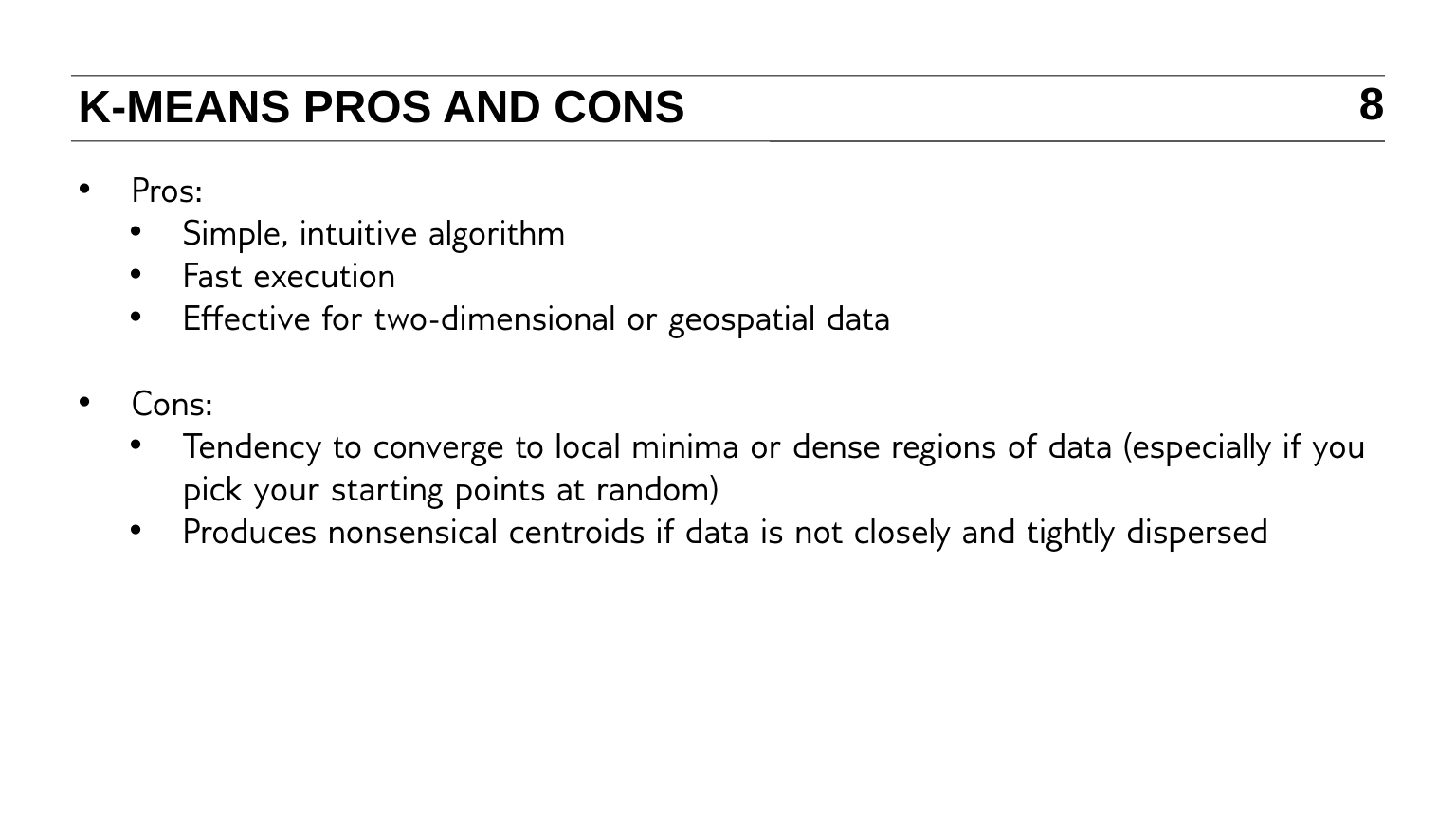

K-means pros and cons
8
Pros:
Simple, intuitive algorithm
Fast execution
Effective for two-dimensional or geospatial data

Cons:
Tendency to converge to local minima or dense regions of data (especially if you pick your starting points at random)
Produces nonsensical centroids if data is not closely and tightly dispersed